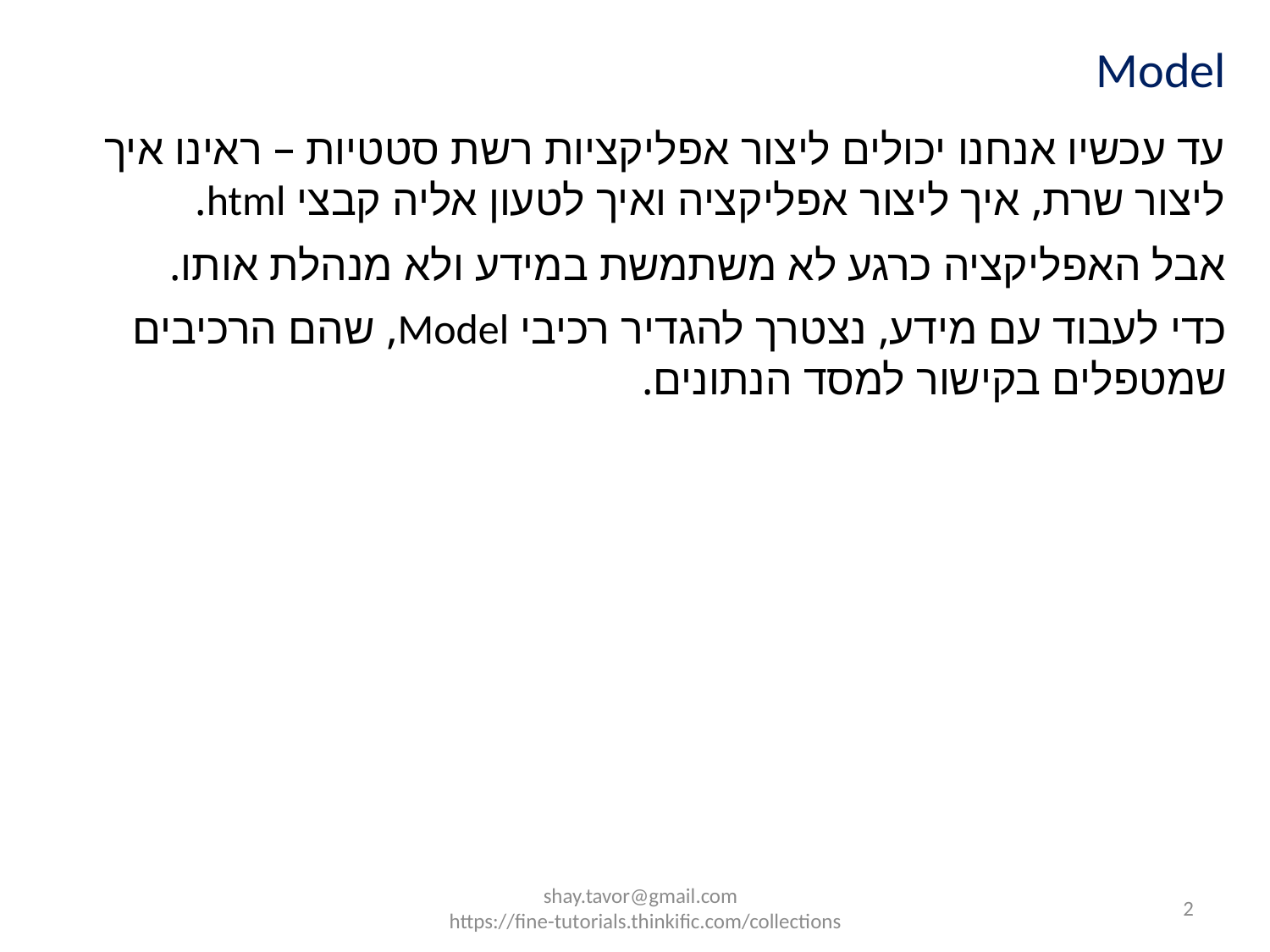

Model
עד עכשיו אנחנו יכולים ליצור אפליקציות רשת סטטיות – ראינו איך ליצור שרת, איך ליצור אפליקציה ואיך לטעון אליה קבצי html.
אבל האפליקציה כרגע לא משתמשת במידע ולא מנהלת אותו.
כדי לעבוד עם מידע, נצטרך להגדיר רכיבי Model, שהם הרכיבים שמטפלים בקישור למסד הנתונים.
shay.tavor@gmail.com
https://fine-tutorials.thinkific.com/collections
2